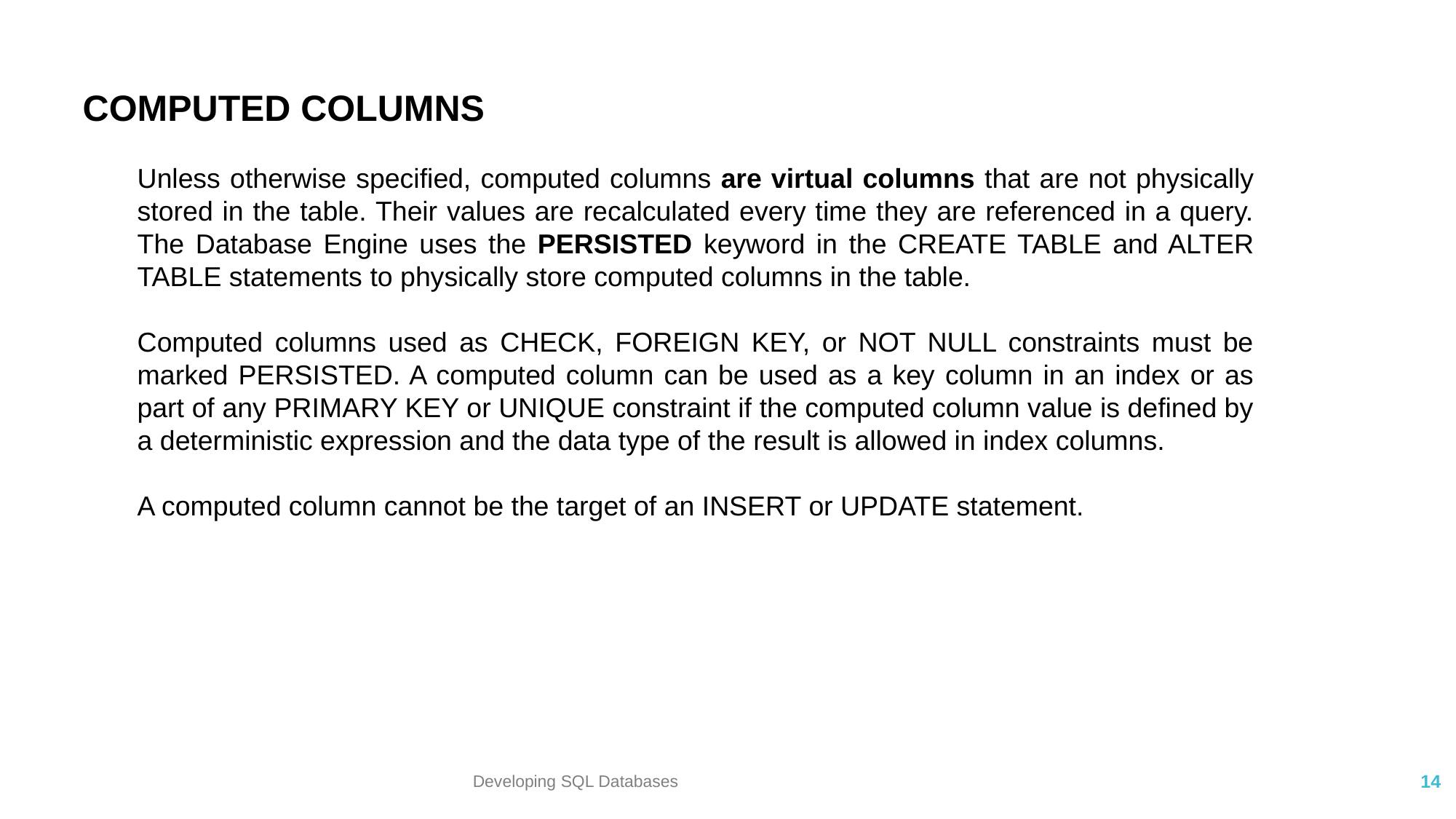

COMPUTED COLUMNS

Unless otherwise specified, computed columns are virtual columns that are not physically stored in the table. Their values are recalculated every time they are referenced in a query. The Database Engine uses the PERSISTED keyword in the CREATE TABLE and ALTER TABLE statements to physically store computed columns in the table.

Computed columns used as CHECK, FOREIGN KEY, or NOT NULL constraints must be marked PERSISTED. A computed column can be used as a key column in an index or as part of any PRIMARY KEY or UNIQUE constraint if the computed column value is defined by a deterministic expression and the data type of the result is allowed in index columns.

A computed column cannot be the target of an INSERT or UPDATE statement.
Developing SQL Databases
14